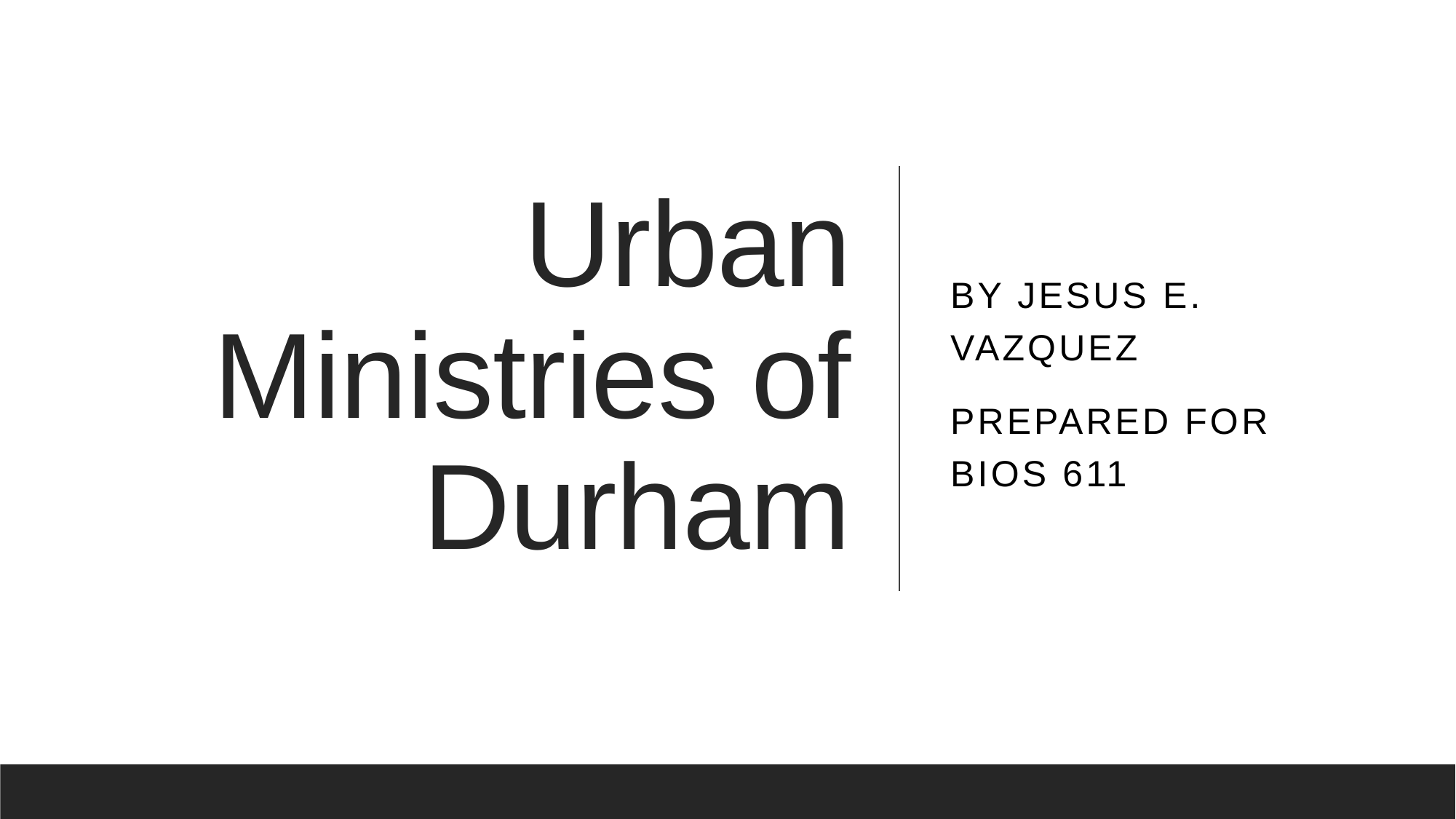

# Urban Ministries of Durham
By Jesus E. Vazquez
Prepared for BIOS 611

1